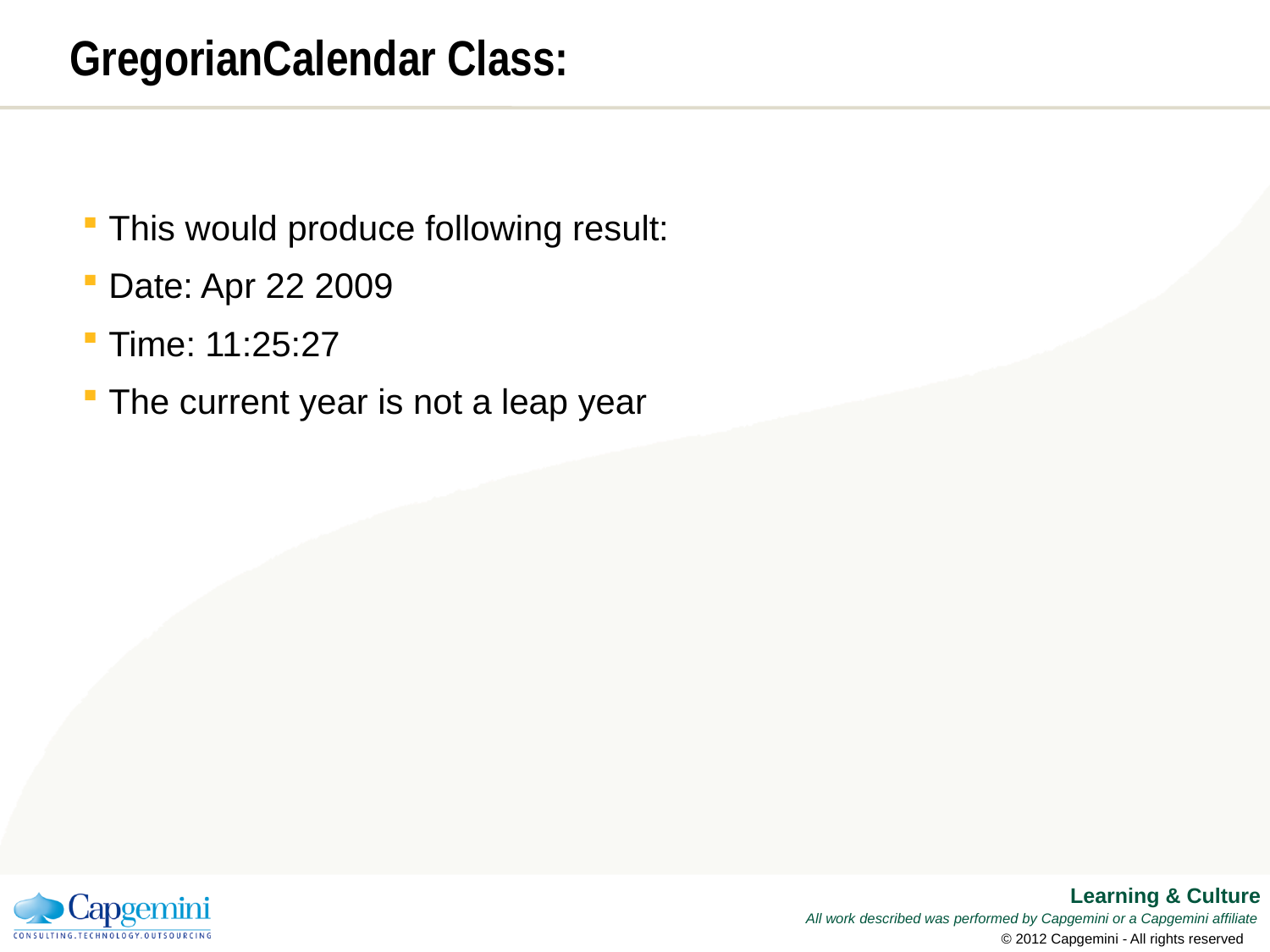

# GregorianCalendar Class:

This would produce following result:
Date: Apr 22 2009
Time: 11:25:27
The current year is not a leap year

© 2012 Capgemini - All rights reserved